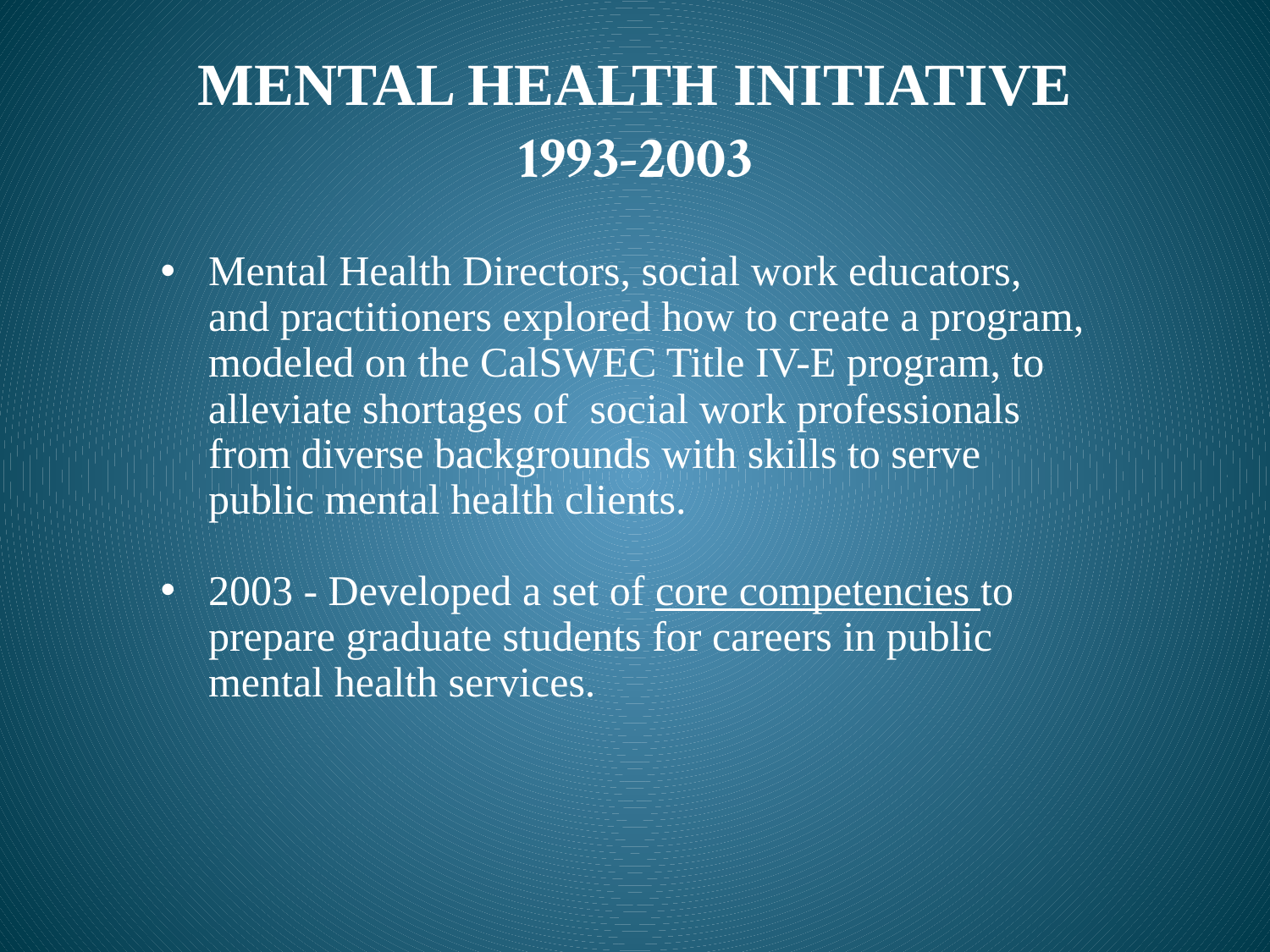

# MENTAL HEALTH INITIATIVE 1993-2003
Mental Health Directors, social work educators, and practitioners explored how to create a program, modeled on the CalSWEC Title IV-E program, to alleviate shortages of  social work professionals from diverse backgrounds with skills to serve public mental health clients.

2003 - Developed a set of core competencies to prepare graduate students for careers in public mental health services.